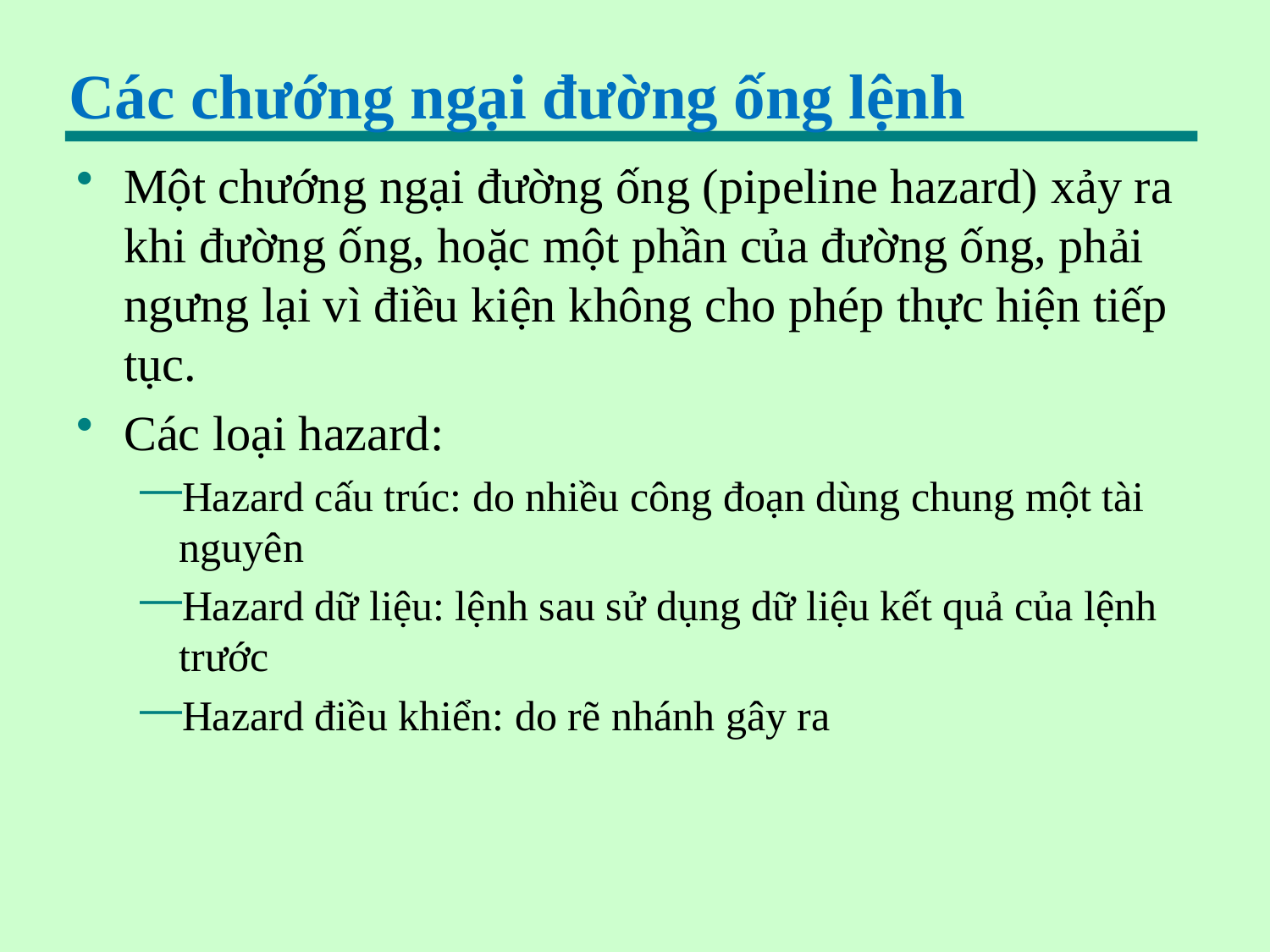

# Các chướng ngại đường ống lệnh
Một chướng ngại đường ống (pipeline hazard) xảy ra khi đường ống, hoặc một phần của đường ống, phải ngưng lại vì điều kiện không cho phép thực hiện tiếp tục.
Các loại hazard:
Hazard cấu trúc: do nhiều công đoạn dùng chung một tài nguyên
Hazard dữ liệu: lệnh sau sử dụng dữ liệu kết quả của lệnh trước
Hazard điều khiển: do rẽ nhánh gây ra